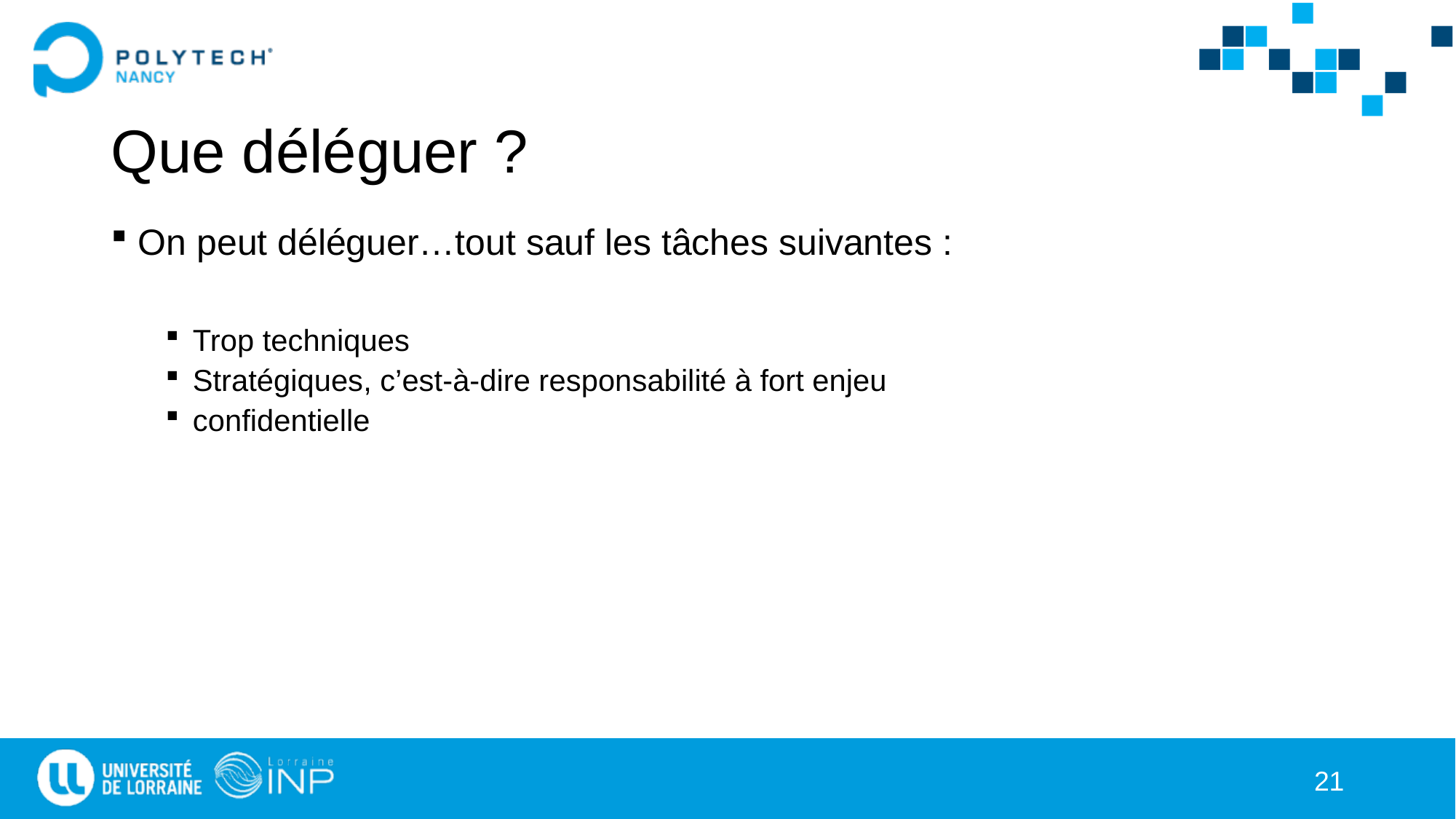

# Que déléguer ?
On peut déléguer…tout sauf les tâches suivantes :

Trop techniques
Stratégiques, c’est-à-dire responsabilité à fort enjeu
confidentielle